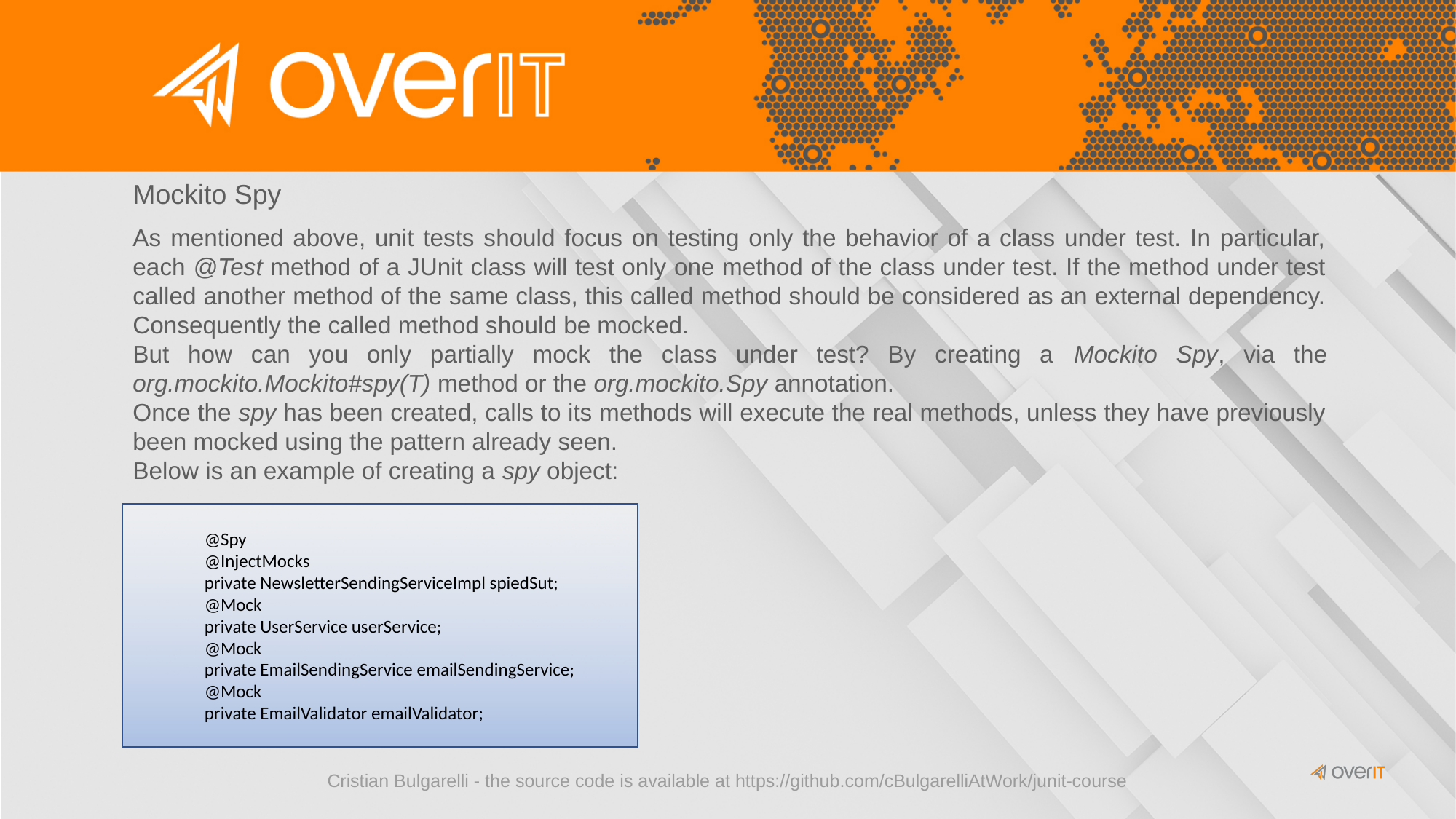

Mockito Spy
As mentioned above, unit tests should focus on testing only the behavior of a class under test. In particular, each @Test method of a JUnit class will test only one method of the class under test. If the method under test called another method of the same class, this called method should be considered as an external dependency. Consequently the called method should be mocked.
But how can you only partially mock the class under test? By creating a Mockito Spy, via the org.mockito.Mockito#spy(T) method or the org.mockito.Spy annotation.
Once the spy has been created, calls to its methods will execute the real methods, unless they have previously been mocked using the pattern already seen.
Below is an example of creating a spy object:
    @Spy
    @InjectMocks
    private NewsletterSendingServiceImpl spiedSut;
    @Mock
    private UserService userService;
    @Mock
    private EmailSendingService emailSendingService;
    @Mock
    private EmailValidator emailValidator;
Cristian Bulgarelli - the source code is available at https://github.com/cBulgarelliAtWork/junit-course